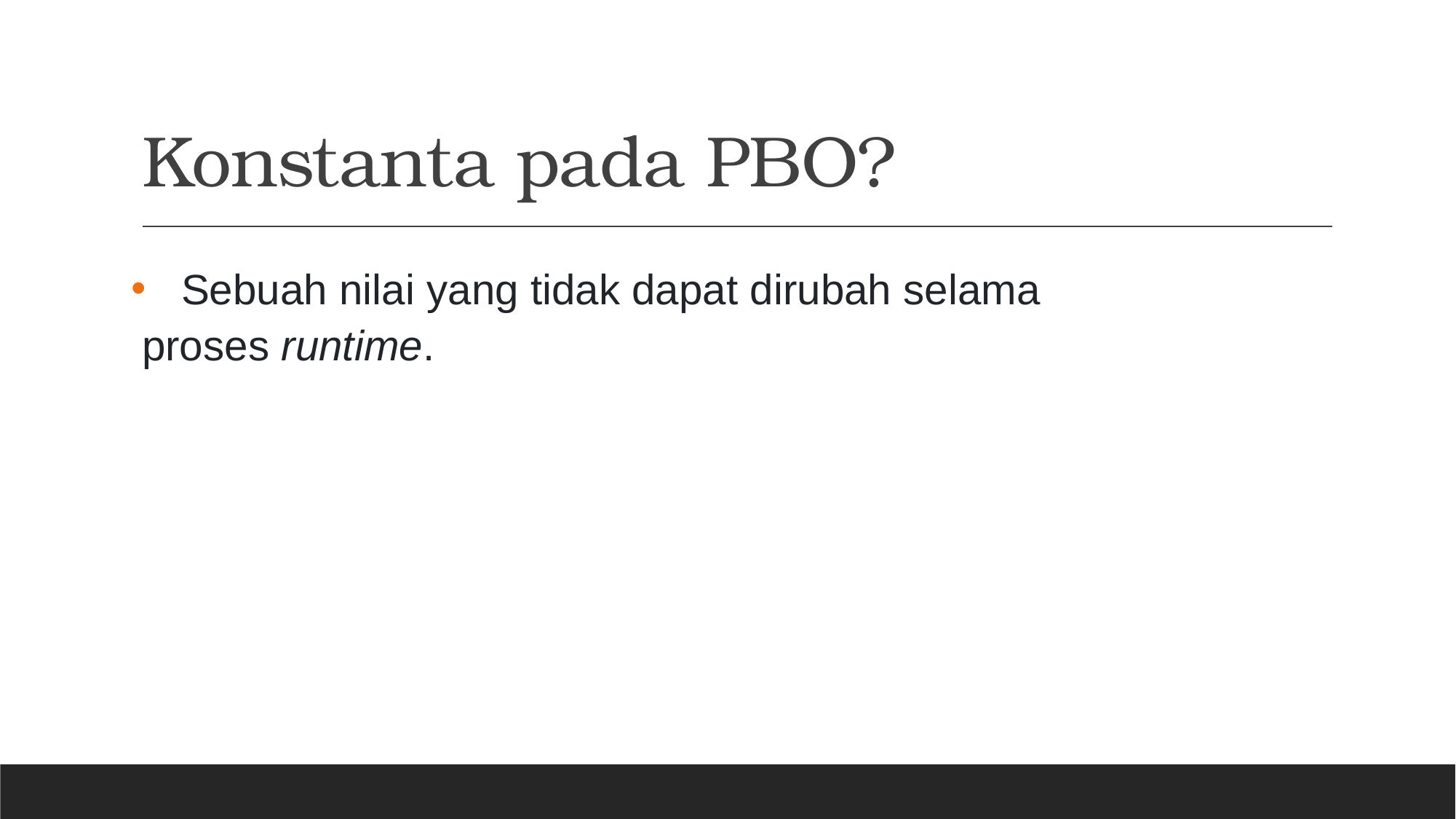

# Konstanta pada PBO?
   Sebuah nilai yang tidak dapat dirubah selama proses runtime.